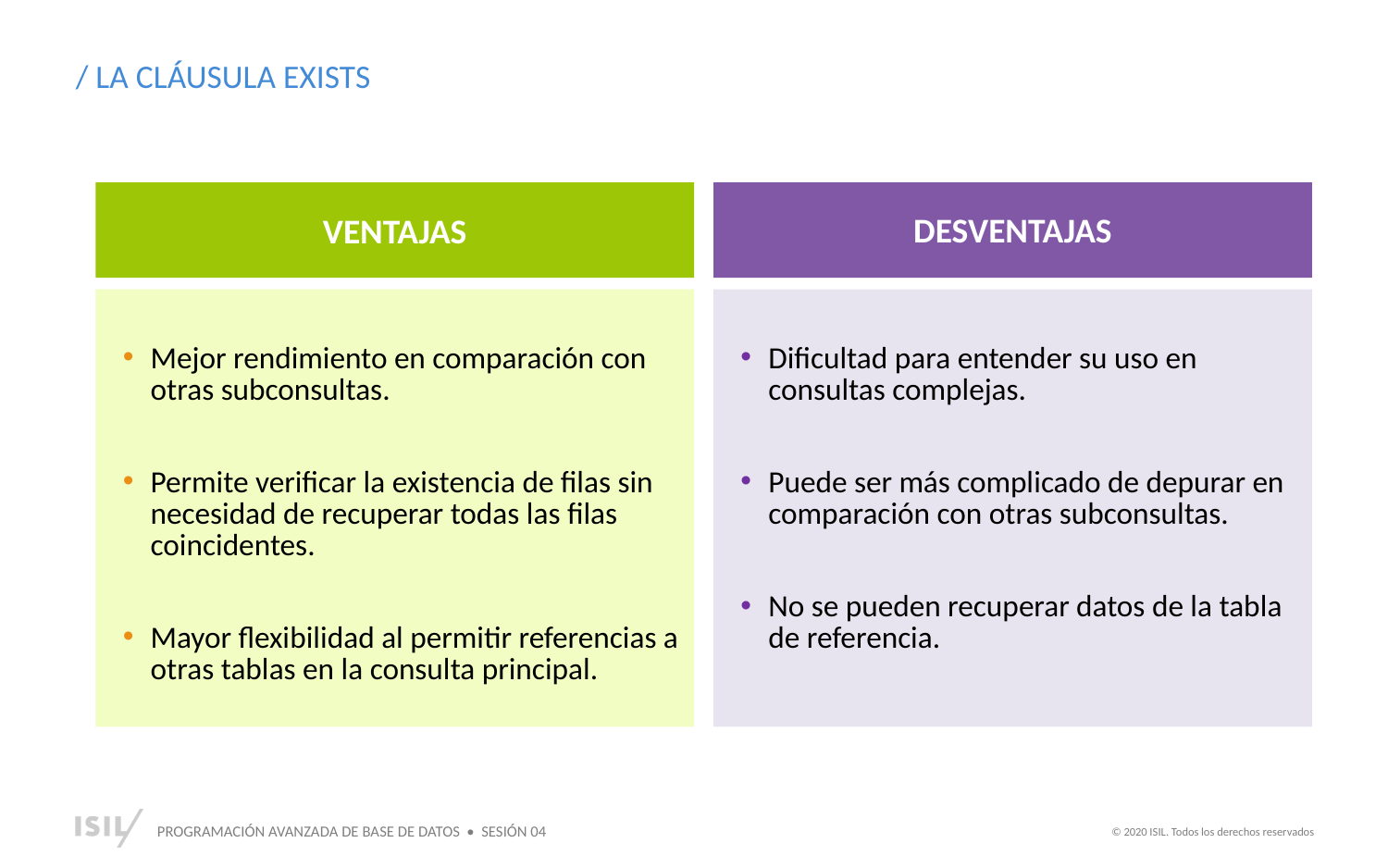

/ LA CLÁUSULA EXISTS

VENTAJAS

DESVENTAJAS

Dificultad para entender su uso en consultas complejas.

Puede ser más complicado de depurar en comparación con otras subconsultas.

No se pueden recuperar datos de la tabla de referencia.

Mejor rendimiento en comparación con otras subconsultas.

Permite verificar la existencia de filas sin necesidad de recuperar todas las filas coincidentes.

Mayor flexibilidad al permitir referencias a otras tablas en la consulta principal.